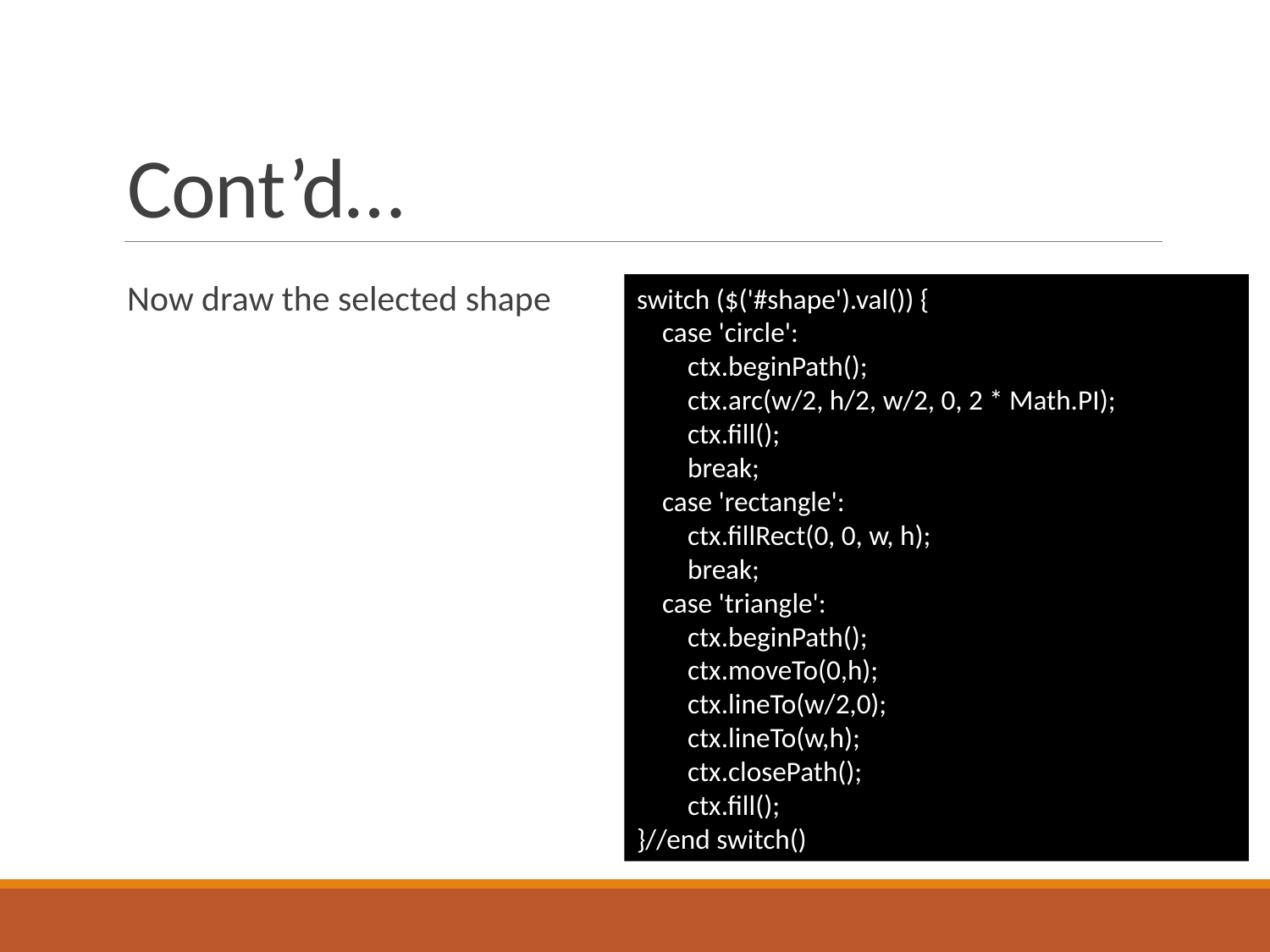

# Cont’d…
Now draw the selected shape
switch ($('#shape').val()) {
    case 'circle':
        ctx.beginPath();
        ctx.arc(w/2, h/2, w/2, 0, 2 * Math.PI);
        ctx.fill();
        break;
    case 'rectangle':
        ctx.fillRect(0, 0, w, h);
        break;
    case 'triangle':
        ctx.beginPath();
        ctx.moveTo(0,h);
        ctx.lineTo(w/2,0);
        ctx.lineTo(w,h);
        ctx.closePath();
        ctx.fill();
}//end switch()